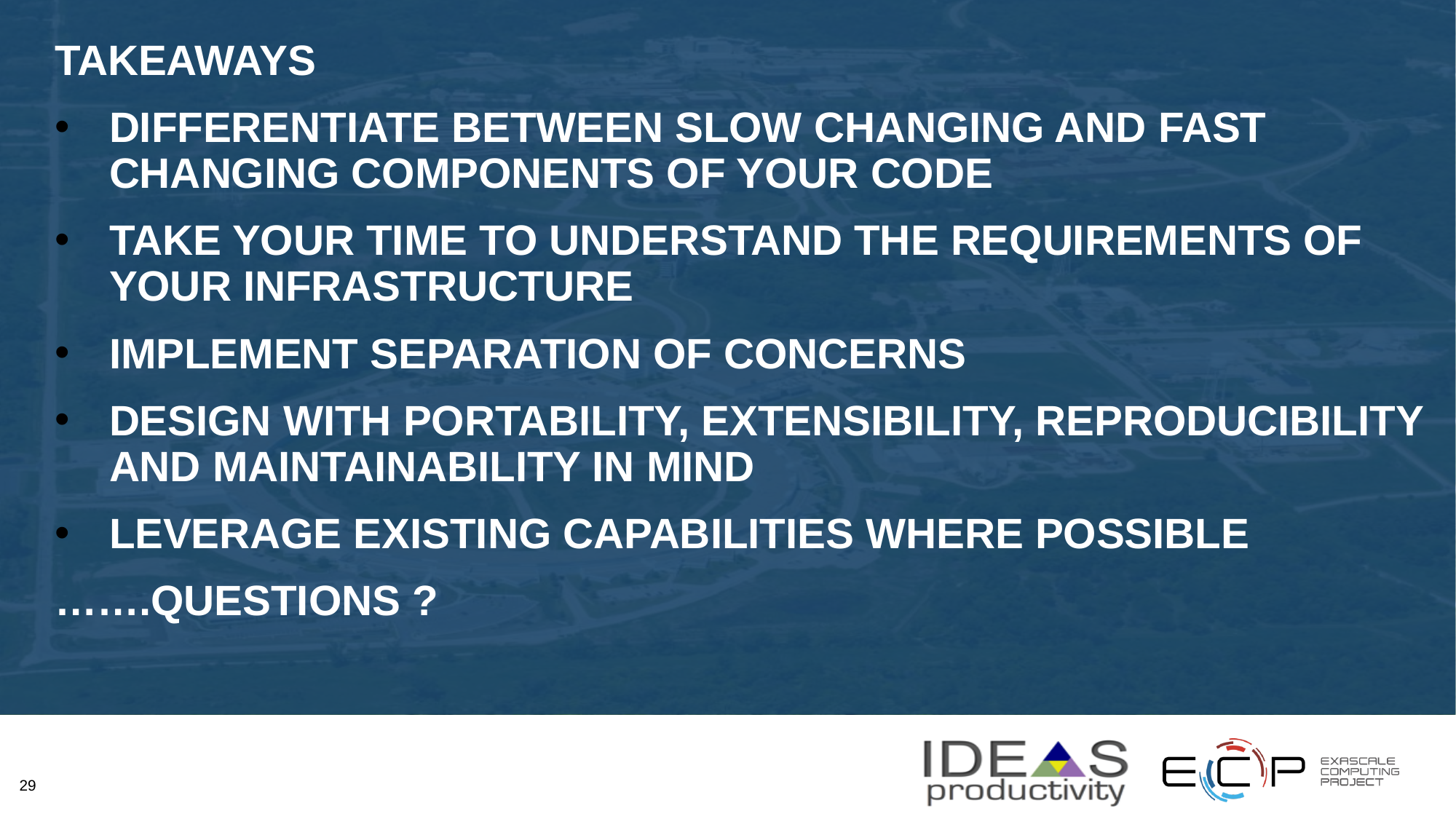

Takeaways
Differentiate between slow changing and fast changing components of your code
Take your time to understand the requirements of your infrastructure
Implement separation of concerns
Design with portability, extensibility, reproducibility and maintainability in mind
Leverage existing capabilities where possible
…….Questions ?